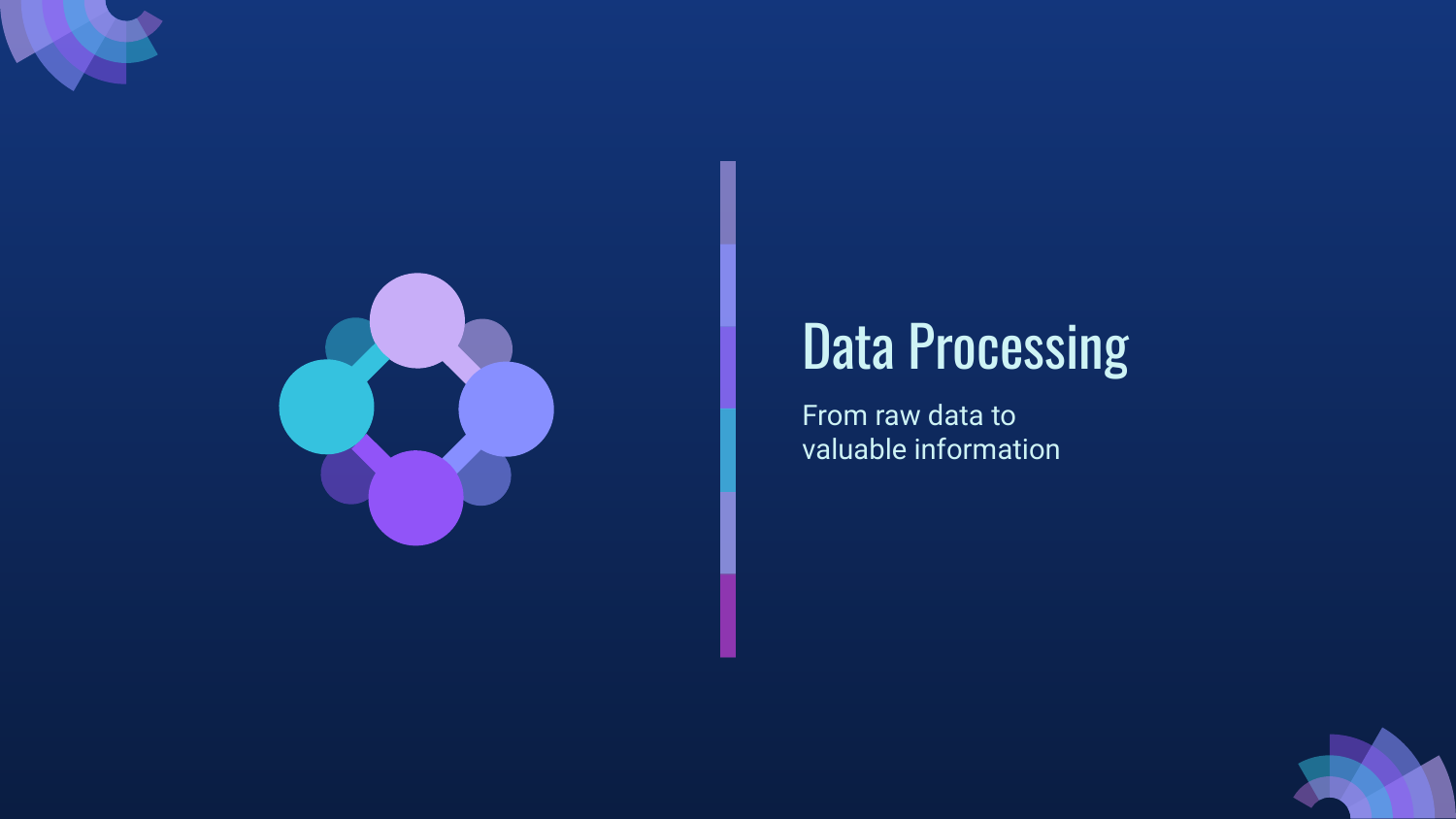

# Data Processing

From raw data to valuable information